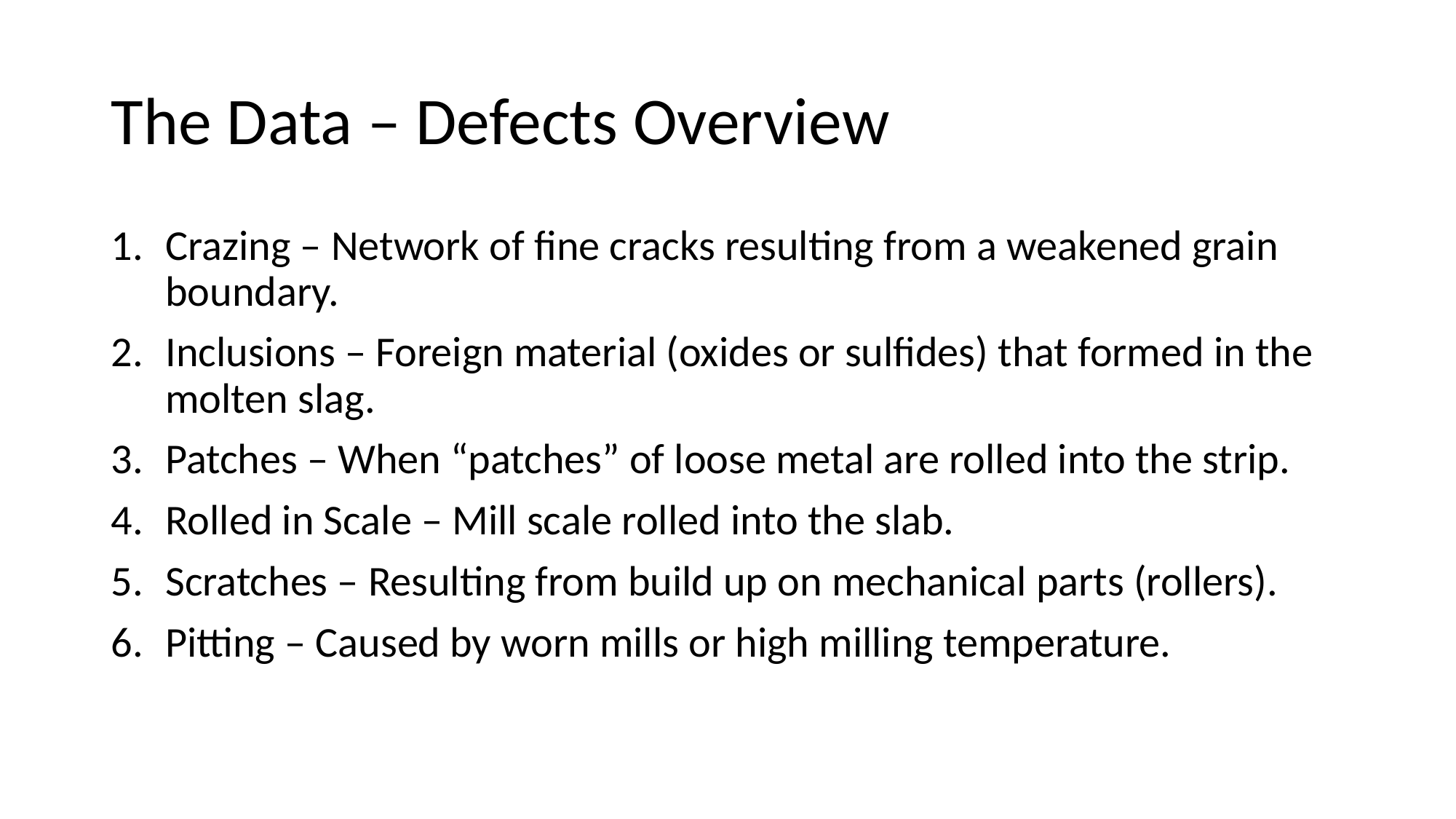

# The Data – Defects Overview
Crazing – Network of fine cracks resulting from a weakened grain boundary.
Inclusions – Foreign material (oxides or sulfides) that formed in the molten slag.
Patches – When “patches” of loose metal are rolled into the strip.
Rolled in Scale – Mill scale rolled into the slab.
Scratches – Resulting from build up on mechanical parts (rollers).
Pitting – Caused by worn mills or high milling temperature.